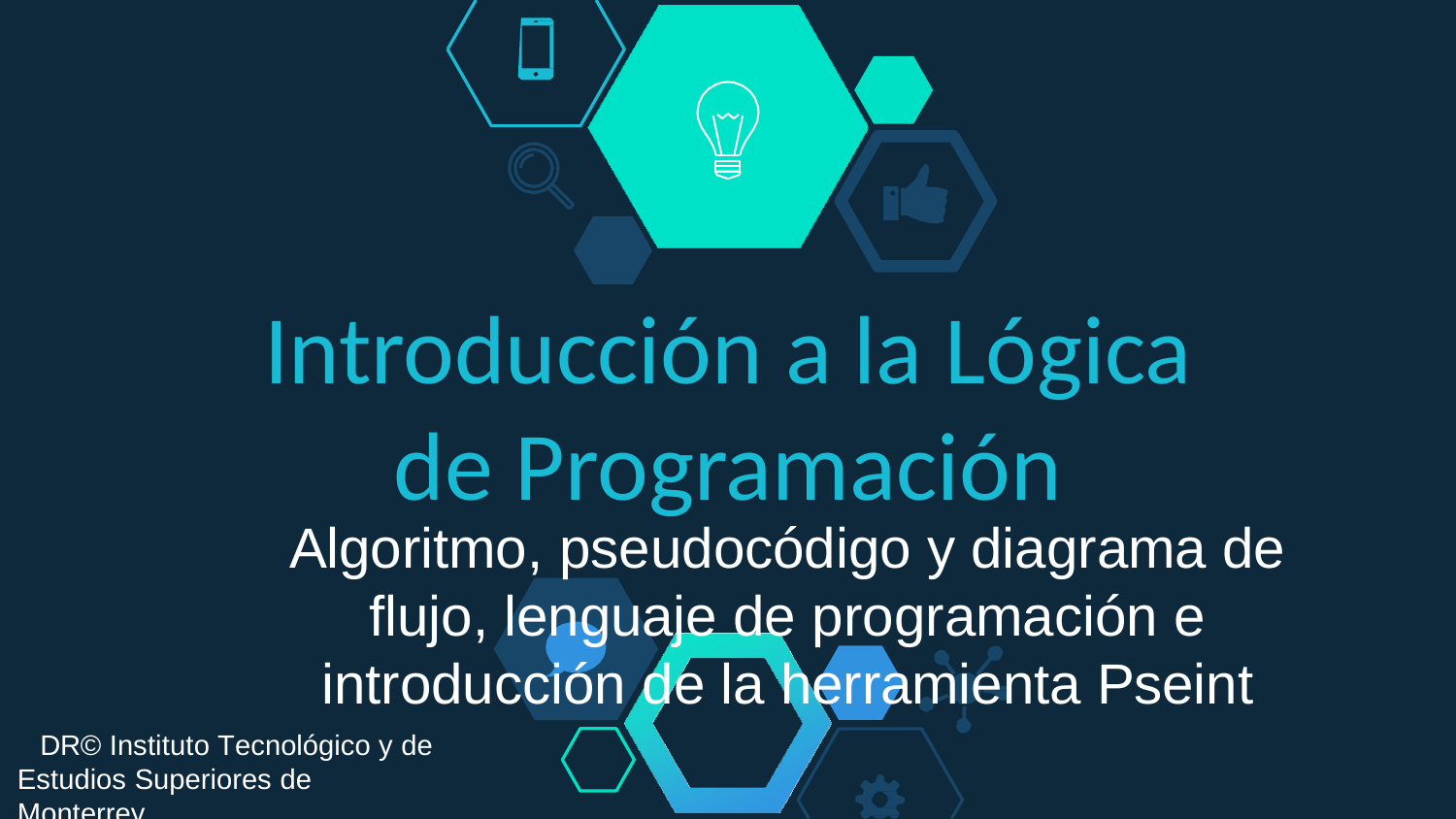

Introducción a la Lógica
de Programación
Algoritmo, pseudocódigo y diagrama de flujo, lenguaje de programación e introducción de la herramienta Pseint

DR© Instituto Tecnológico y de Estudios Superiores de Monterrey